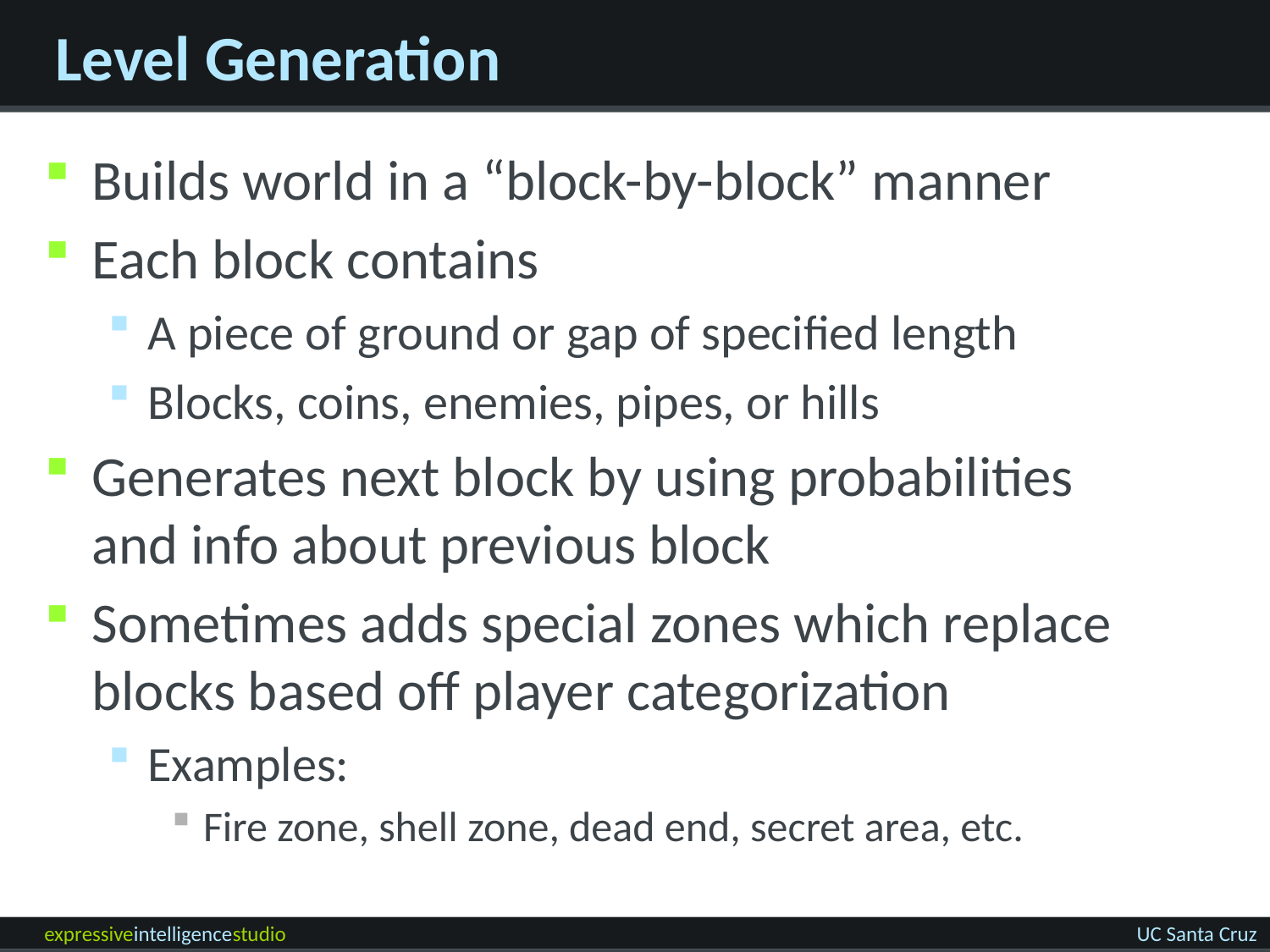

# Level Generation
Builds world in a “block-by-block” manner
Each block contains
A piece of ground or gap of specified length
Blocks, coins, enemies, pipes, or hills
Generates next block by using probabilities and info about previous block
Sometimes adds special zones which replace blocks based off player categorization
Examples:
Fire zone, shell zone, dead end, secret area, etc.